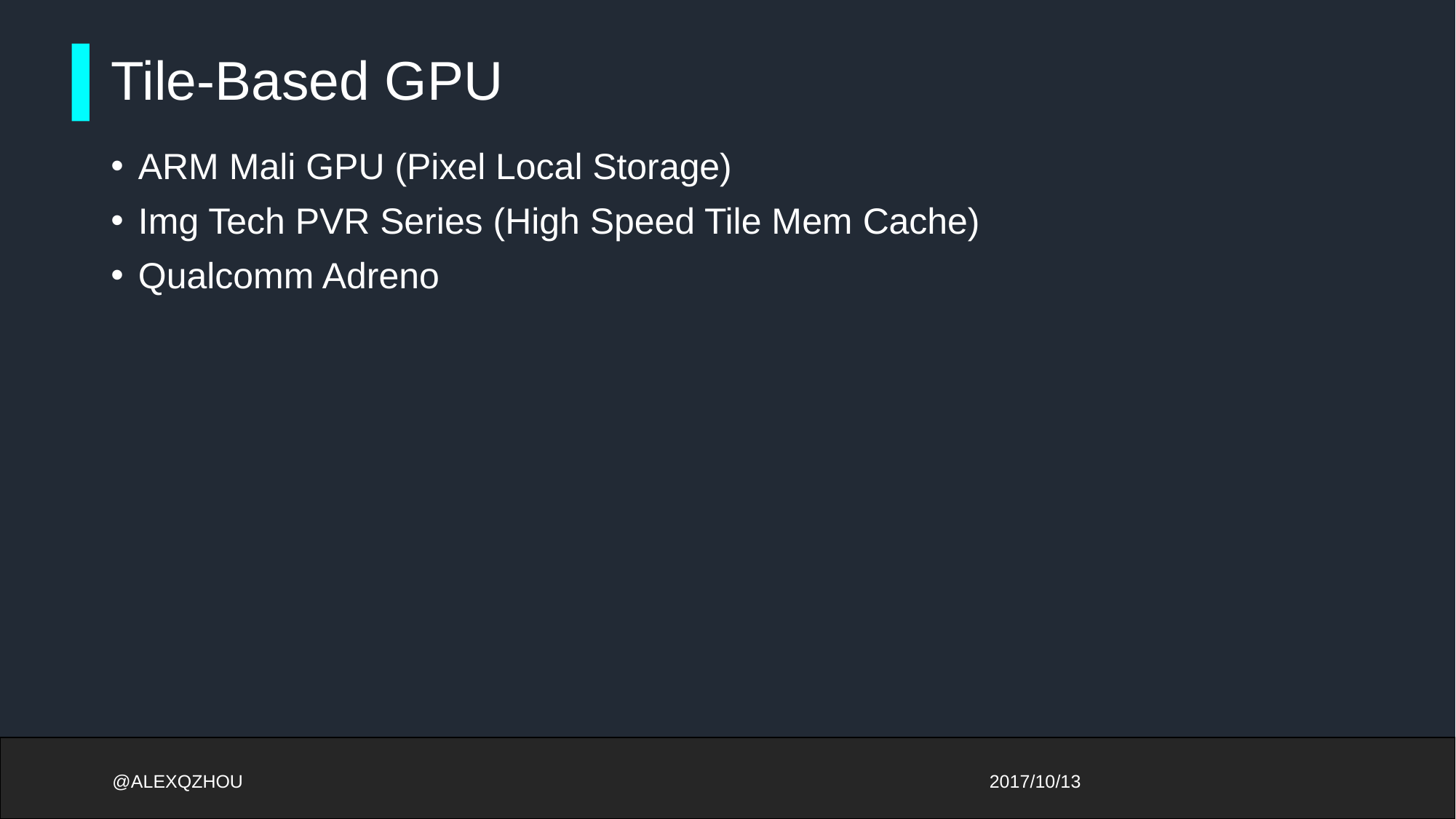

# Tile-Based GPU
ARM Mali GPU (Pixel Local Storage)
Img Tech PVR Series (High Speed Tile Mem Cache)
Qualcomm Adreno
@ALEXQZHOU
2017/10/13